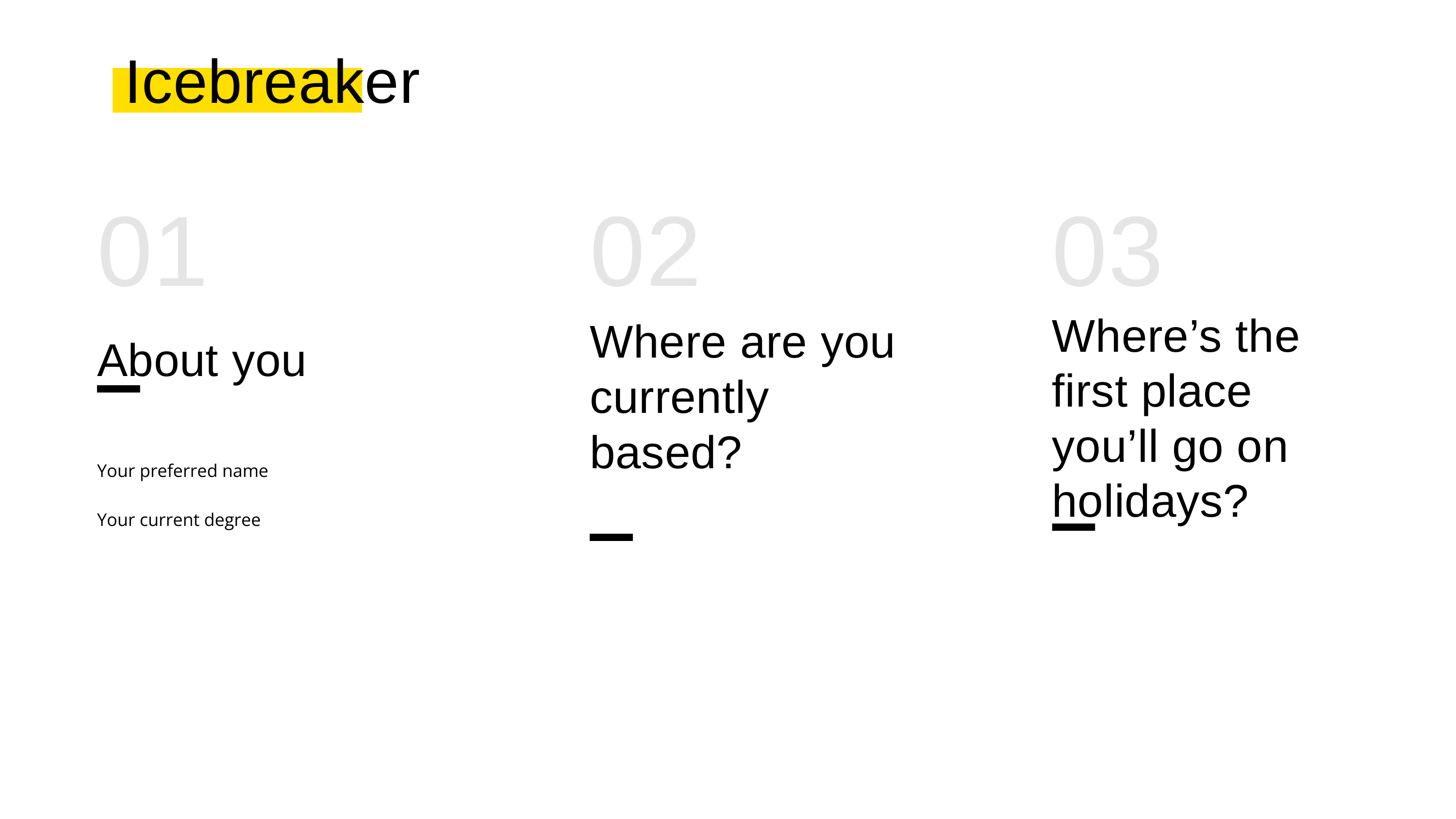

Icebreaker

01
About you

Your preferred name

Your current degree
02
Where are you currently based?

03
Where’s the first place you’ll go on holidays?